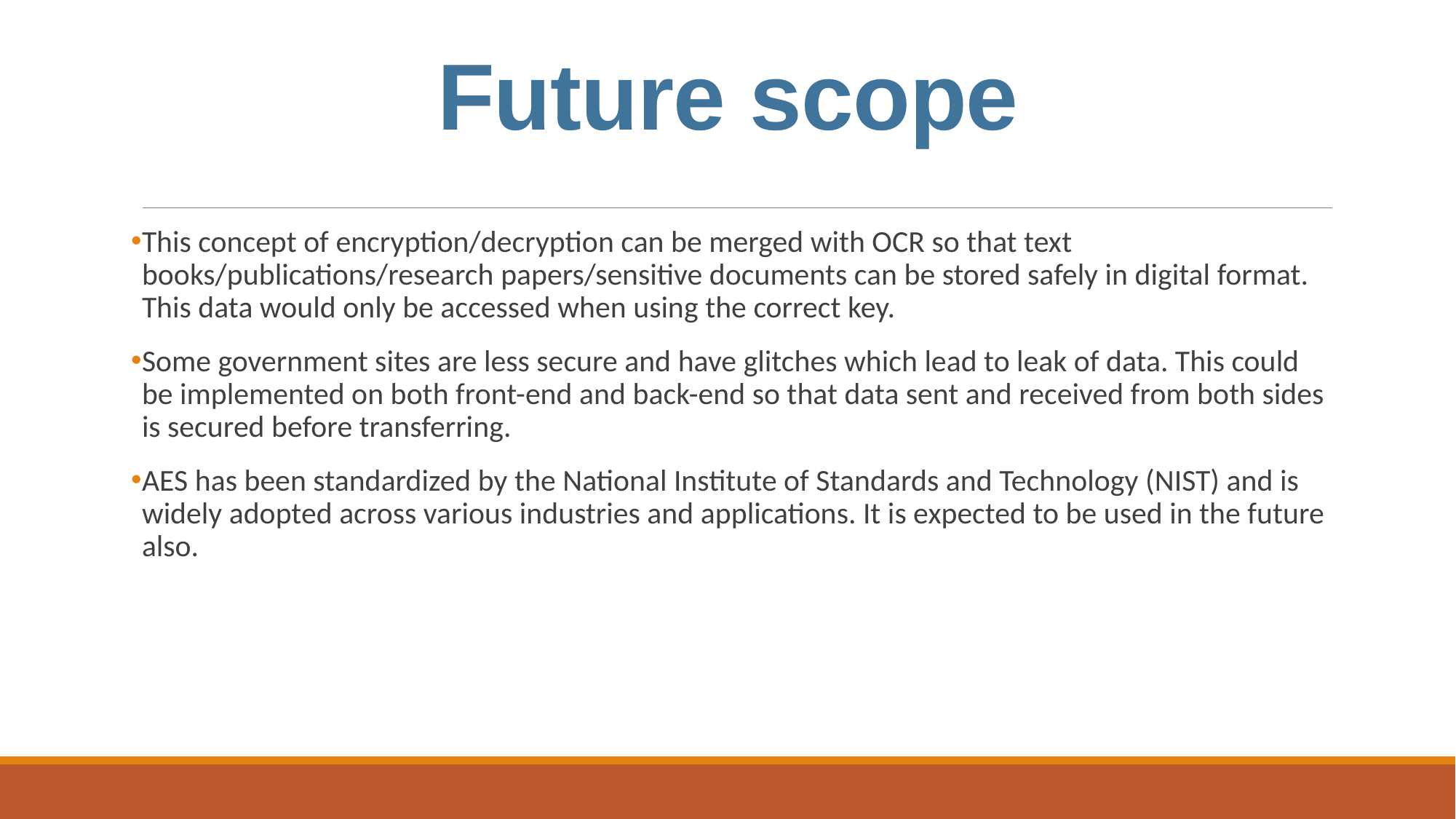

# Future scope
This concept of encryption/decryption can be merged with OCR so that text books/publications/research papers/sensitive documents can be stored safely in digital format. This data would only be accessed when using the correct key.
Some government sites are less secure and have glitches which lead to leak of data. This could be implemented on both front-end and back-end so that data sent and received from both sides is secured before transferring.
AES has been standardized by the National Institute of Standards and Technology (NIST) and is widely adopted across various industries and applications. It is expected to be used in the future also.